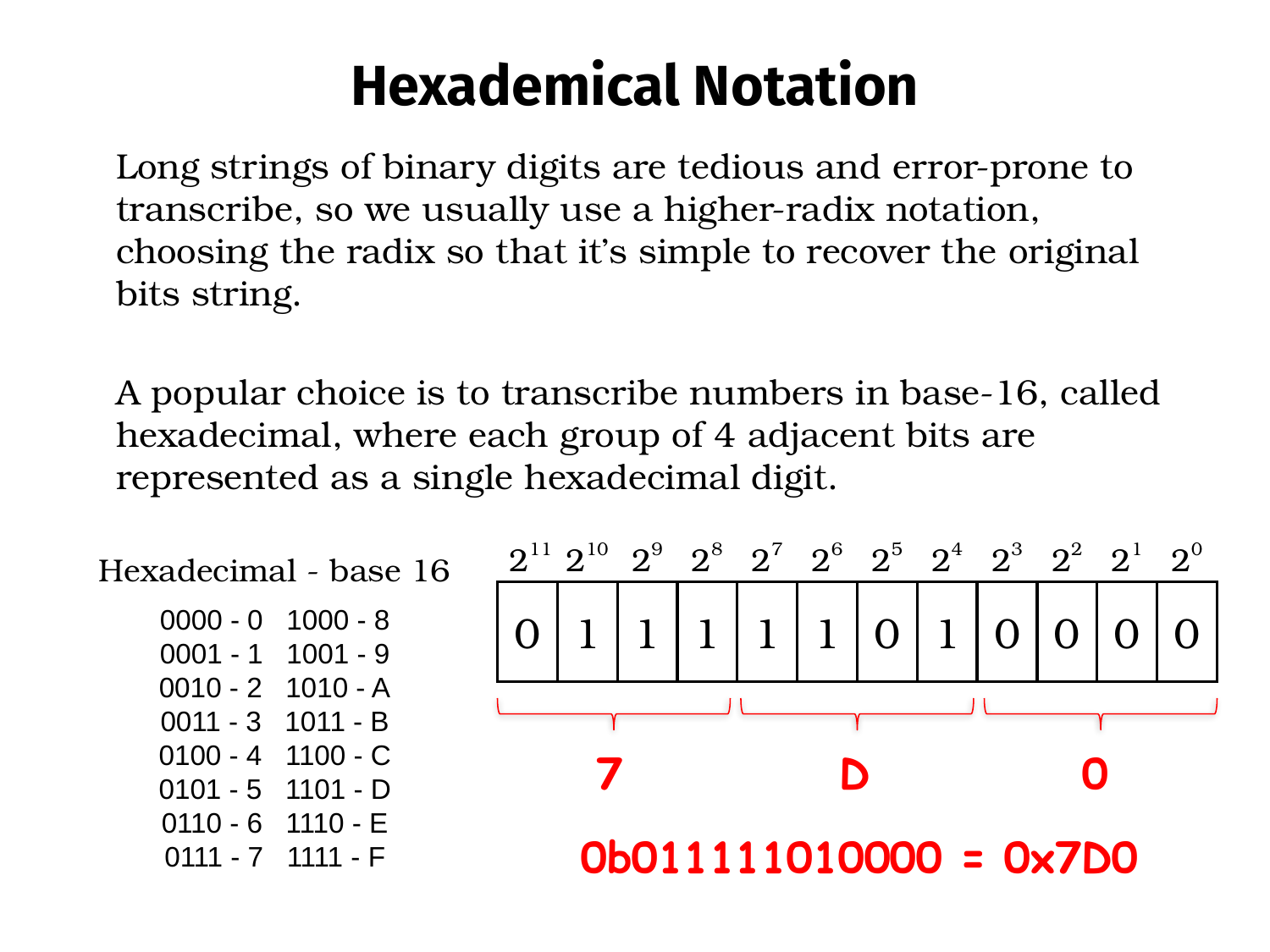

# Hexademical Notation
Long strings of binary digits are tedious and error-prone to transcribe, so we usually use a higher-radix notation, choosing the radix so that it’s simple to recover the original bits string.

A popular choice is to transcribe numbers in base-16, called hexadecimal, where each group of 4 adjacent bits are represented as a single hexadecimal digit.

211
210
29
28
27
26
25
24
23
22
21
20
Hexadecimal - base 16
0000 - 0   1000 - 8
0001 - 1   1001 - 9
0010 - 2   1010 - A
0011 - 3   1011 - B
0100 - 4   1100 - C
0101 - 5   1101 - D
0110 - 6   1110 - E
0111 - 7   1111 - F

0
1
1
1
1
1
0
1
0
0
0
0

7

D

0
0b011111010000 = 0x7D0